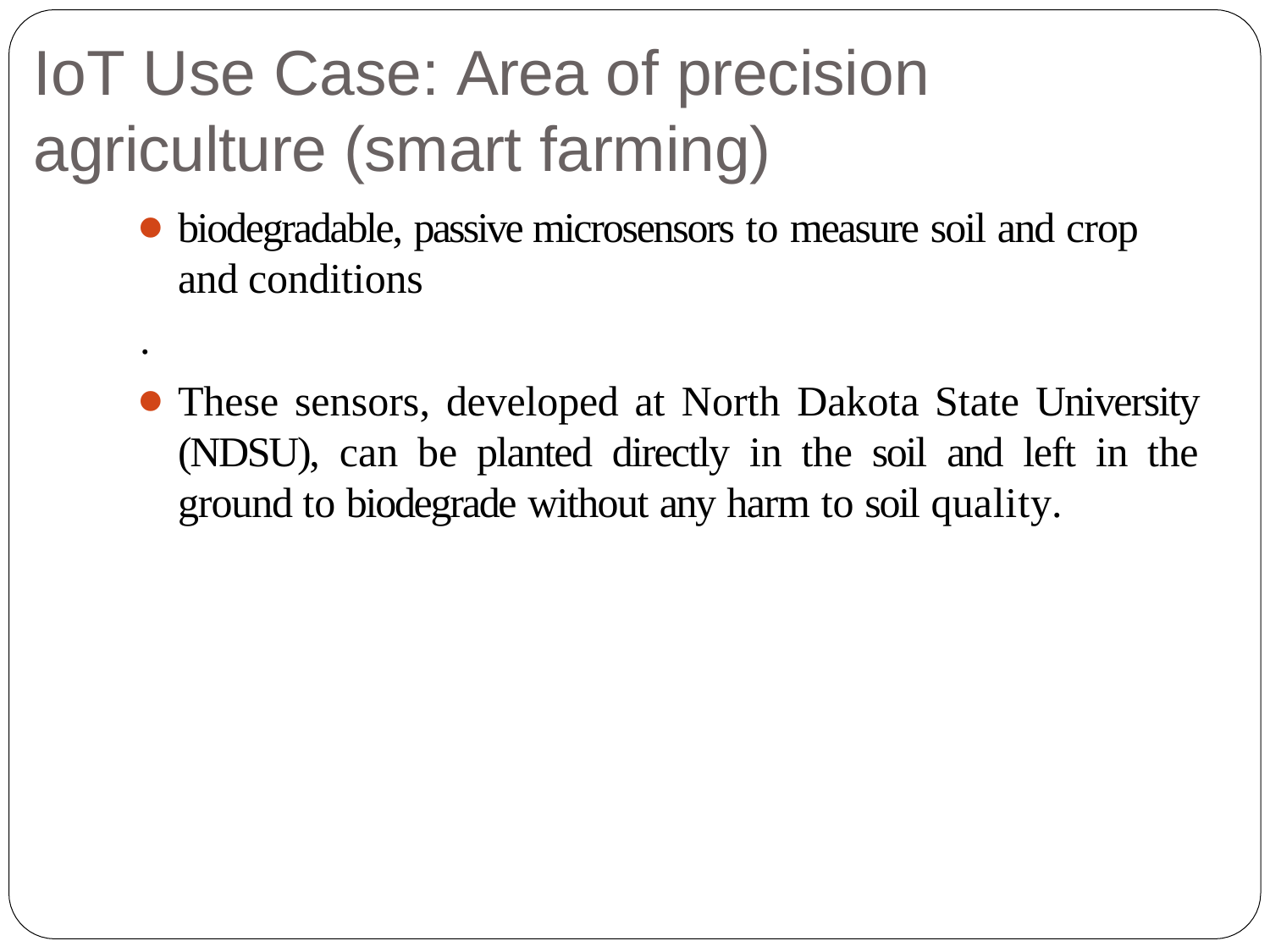

# IoT Use Case: Area of precision agriculture (smart farming)
biodegradable, passive microsensors to measure soil and crop and conditions
.
These sensors, developed at North Dakota State University (NDSU), can be planted directly in the soil and left in the ground to biodegrade without any harm to soil quality.